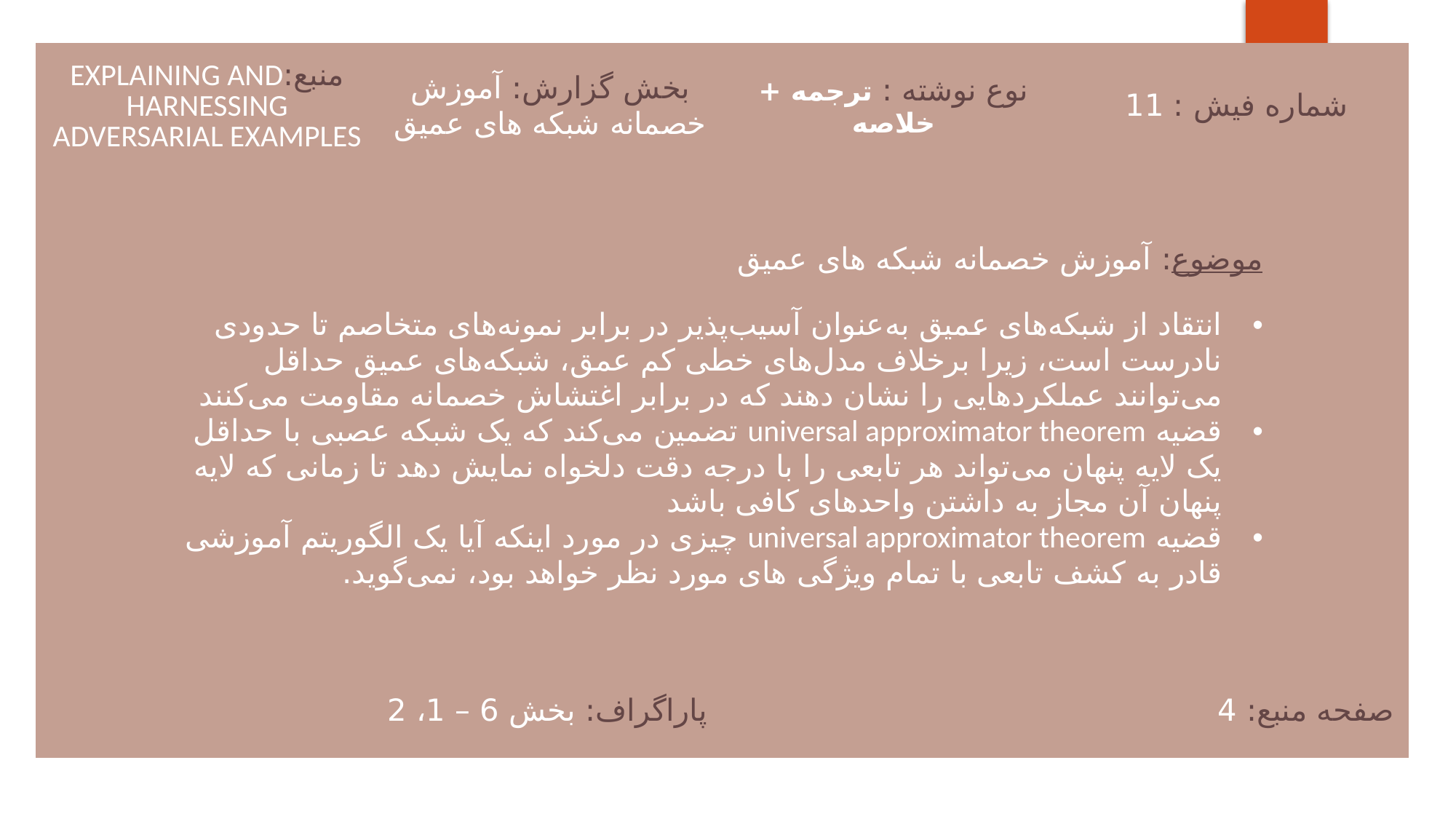

| منبع:EXPLAINING AND HARNESSING ADVERSARIAL EXAMPLES | بخش گزارش: آموزش خصمانه شبکه های عمیق | نوع نوشته : ترجمه + خلاصه | شماره فیش : 11 |
| --- | --- | --- | --- |
| موضوع: آموزش خصمانه شبکه های عمیق انتقاد از شبکه‌های عمیق به‌عنوان آسیب‌پذیر در برابر نمونه‌های متخاصم تا حدودی نادرست است، زیرا برخلاف مدل‌های خطی کم عمق، شبکه‌های عمیق حداقل می‌توانند عملکردهایی را نشان دهند که در برابر اغتشاش خصمانه مقاومت می‌کنند قضیه universal approximator theorem تضمین می‌کند که یک شبکه عصبی با حداقل یک لایه پنهان می‌تواند هر تابعی را با درجه دقت دلخواه نمایش دهد تا زمانی که لایه پنهان آن مجاز به داشتن واحدهای کافی باشد قضیه universal approximator theorem چیزی در مورد اینکه آیا یک الگوریتم آموزشی قادر به کشف تابعی با تمام ویژگی های مورد نظر خواهد بود، نمی‌گوید. |  |  |  |
| پاراگراف: بخش 6 – 1، 2 |  | صفحه منبع: 4 |  |